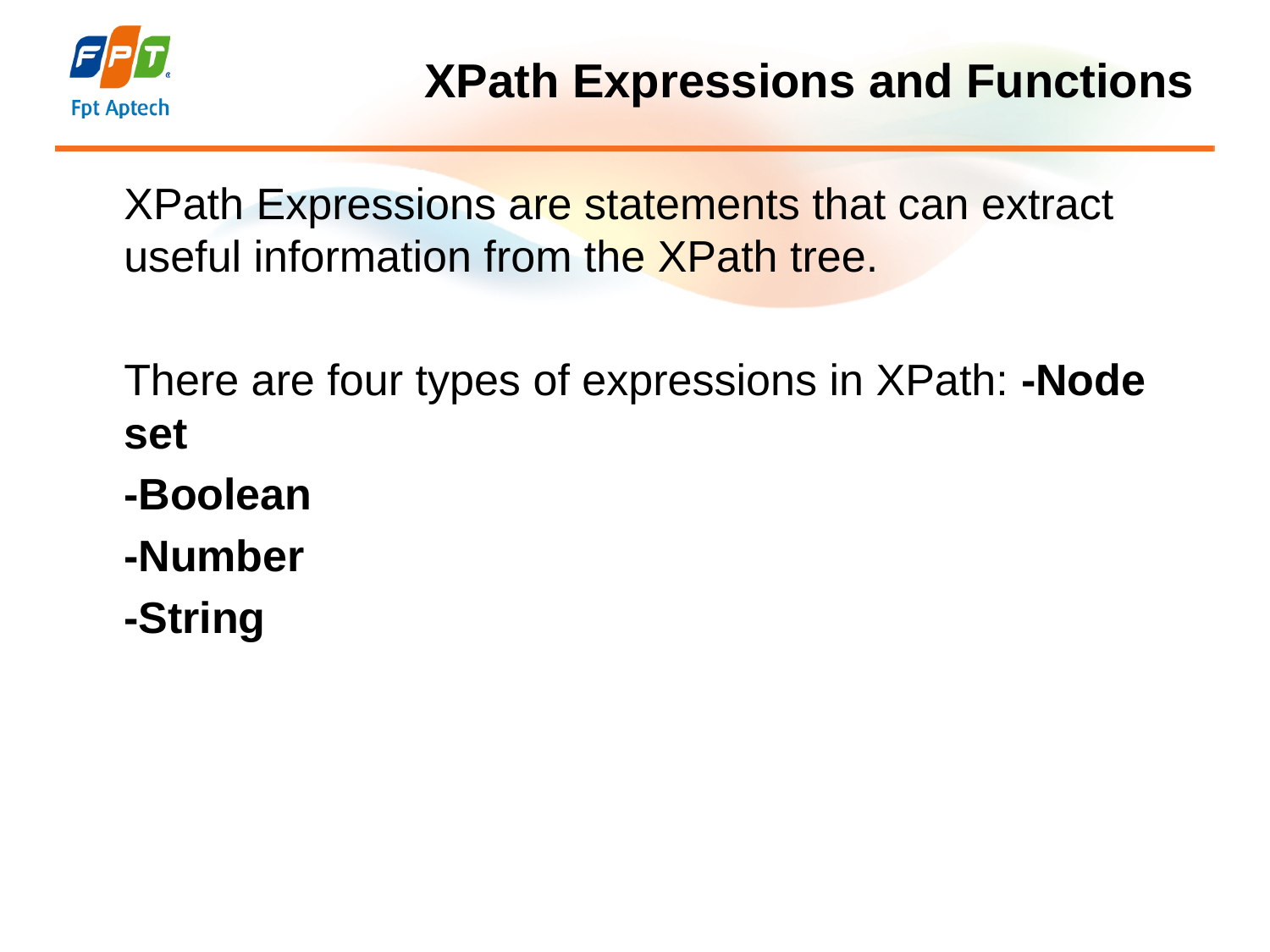

# XPath Expressions and Functions
	XPath Expressions are statements that can extract useful information from the XPath tree.

	There are four types of expressions in XPath: -Node set
	-Boolean
	-Number
	-String